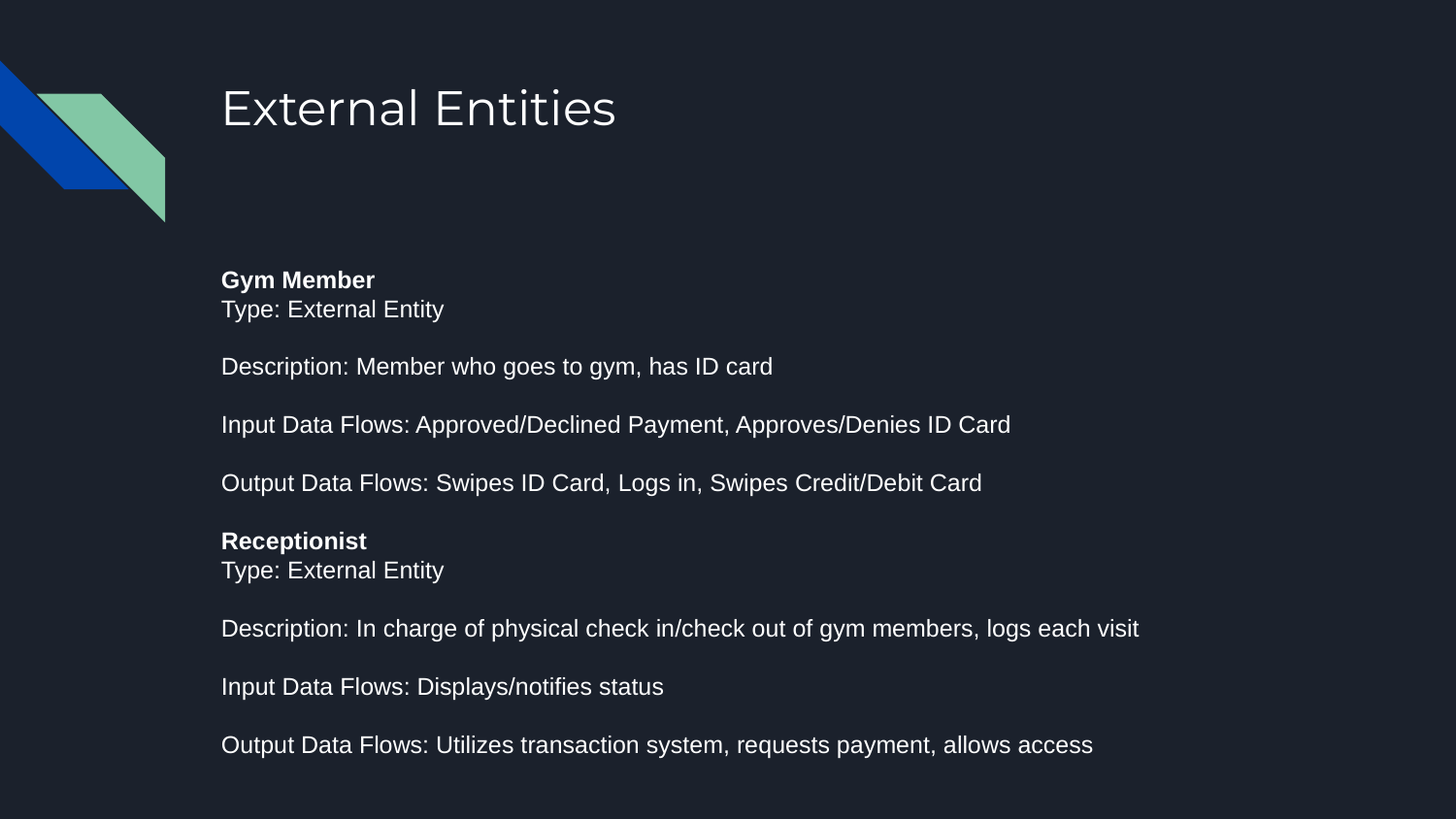

# External Entities
Gym Member
Type: External Entity

Description: Member who goes to gym, has ID card

Input Data Flows: Approved/Declined Payment, Approves/Denies ID Card

Output Data Flows: Swipes ID Card, Logs in, Swipes Credit/Debit Card

Receptionist
Type: External Entity

Description: In charge of physical check in/check out of gym members, logs each visit

Input Data Flows: Displays/notifies status

Output Data Flows: Utilizes transaction system, requests payment, allows access